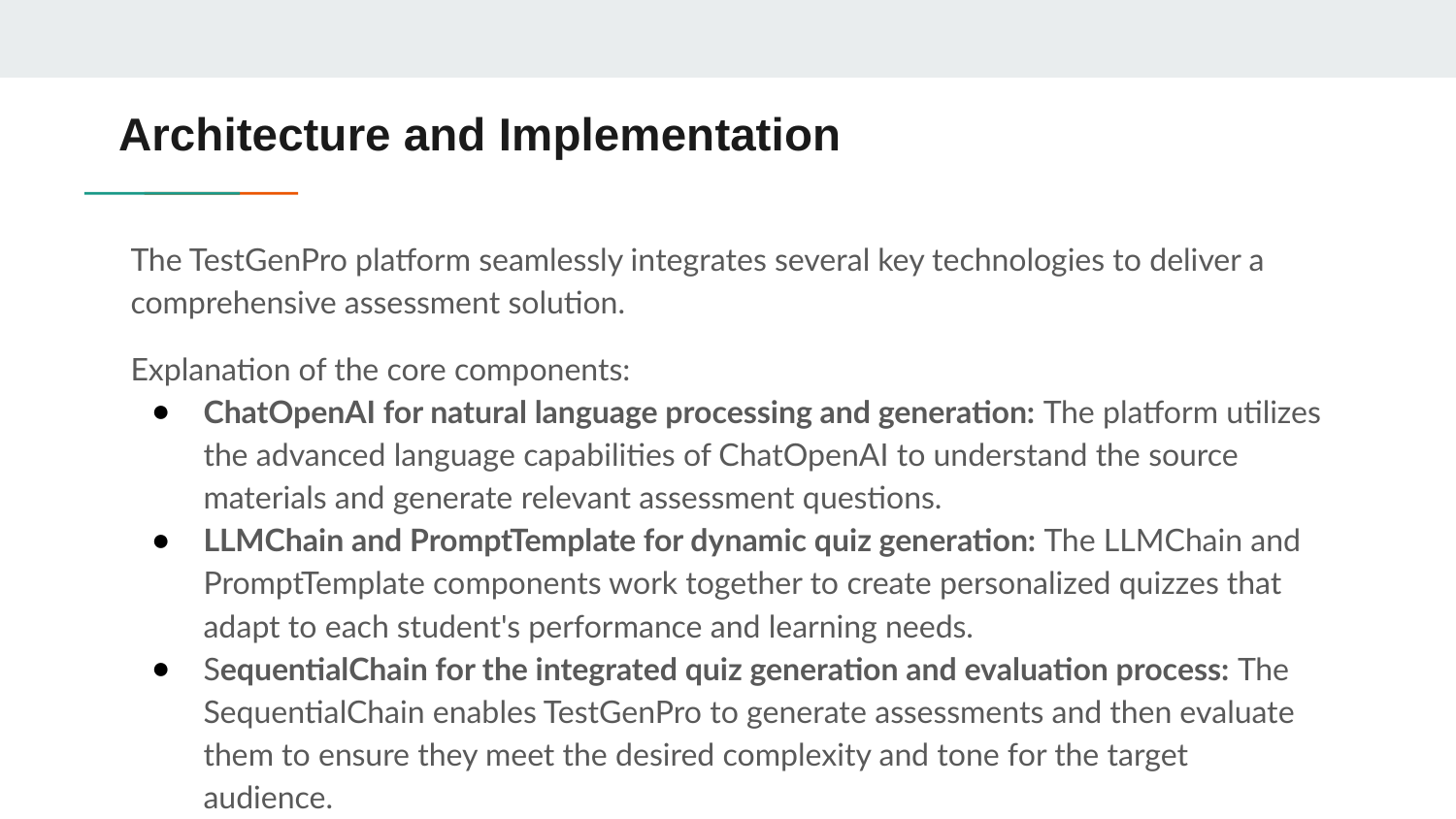

# Architecture and Implementation
The TestGenPro platform seamlessly integrates several key technologies to deliver a comprehensive assessment solution.
Explanation of the core components:
ChatOpenAI for natural language processing and generation: The platform utilizes the advanced language capabilities of ChatOpenAI to understand the source materials and generate relevant assessment questions.
LLMChain and PromptTemplate for dynamic quiz generation: The LLMChain and PromptTemplate components work together to create personalized quizzes that adapt to each student's performance and learning needs.
SequentialChain for the integrated quiz generation and evaluation process: The SequentialChain enables TestGenPro to generate assessments and then evaluate them to ensure they meet the desired complexity and tone for the target audience.